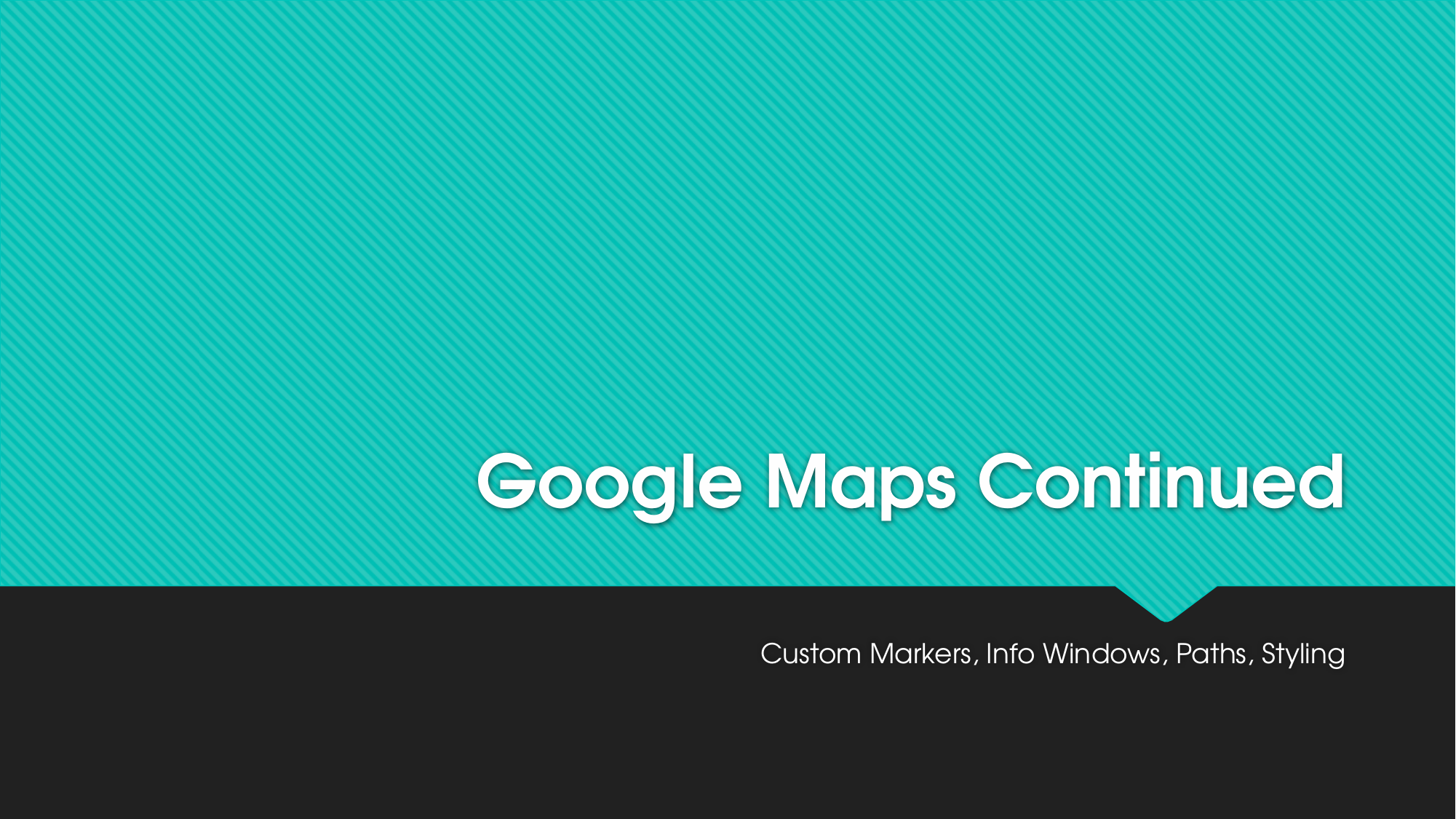

# Google Maps Continued
Custom Markers, Info Windows, Paths, Styling